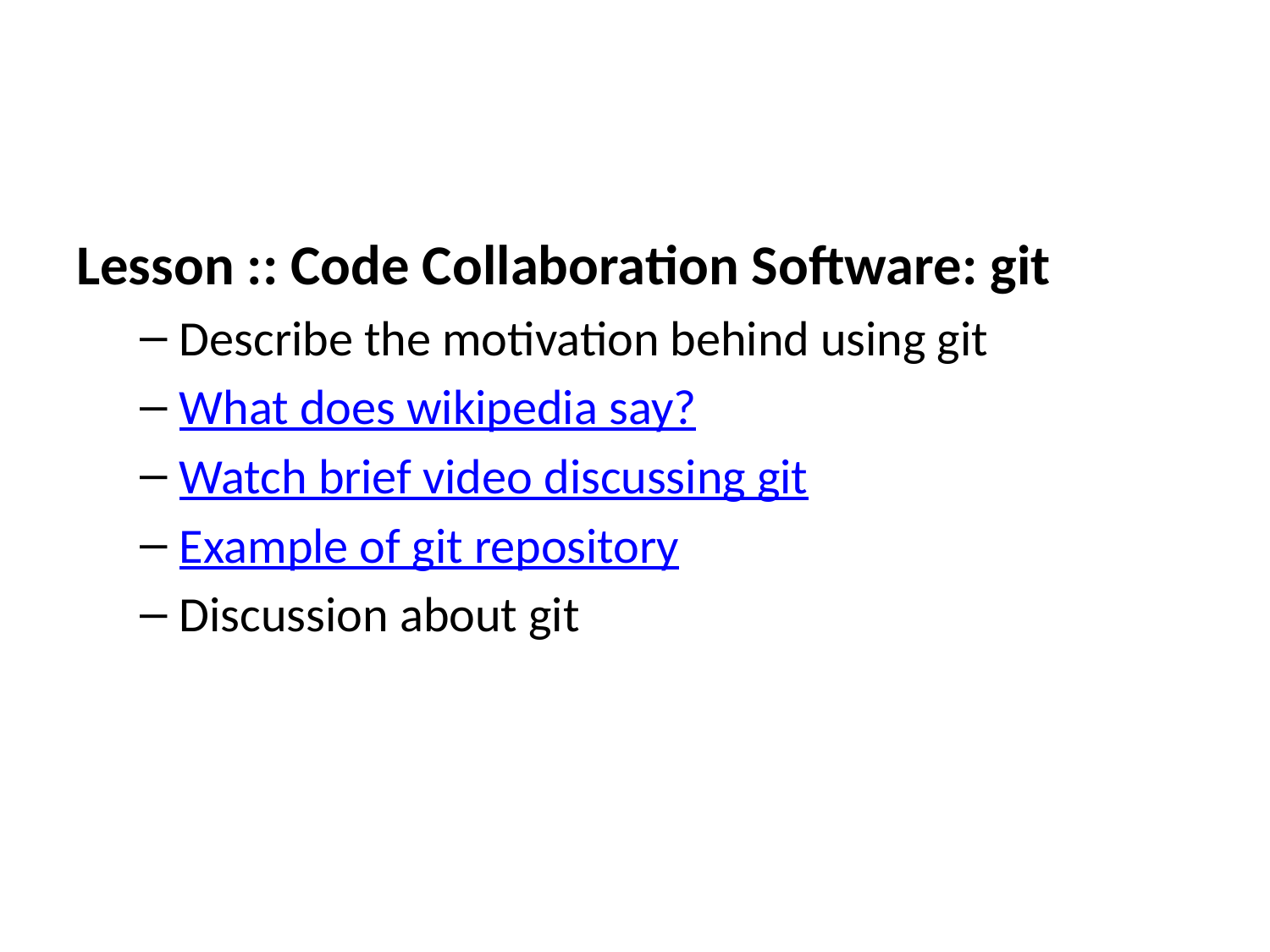

Lesson :: Code Collaboration Software: git
Describe the motivation behind using git
What does wikipedia say?
Watch brief video discussing git
Example of git repository
Discussion about git